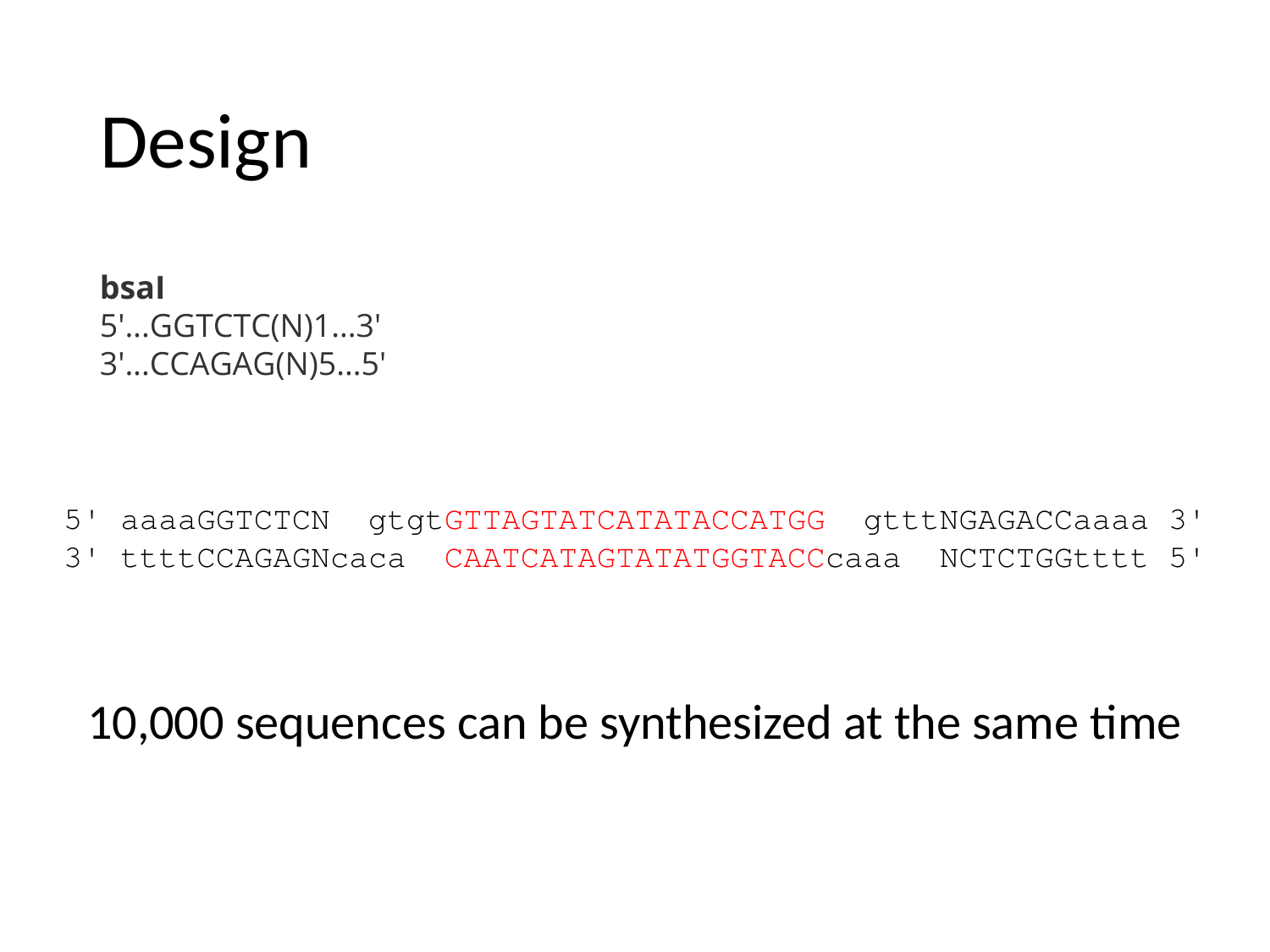

# Design
bsaI
5'...GGTCTC(N)1...3'
3'...CCAGAG(N)5...5'
5' aaaaGGTCTCN  gtgtGTTAGTATCATATACCATGG  gtttNGAGACCaaaa 3'
3' ttttCCAGAGNcaca  CAATCATAGTATATGGTACCcaaa  NCTCTGGtttt 5'
10,000 sequences can be synthesized at the same time